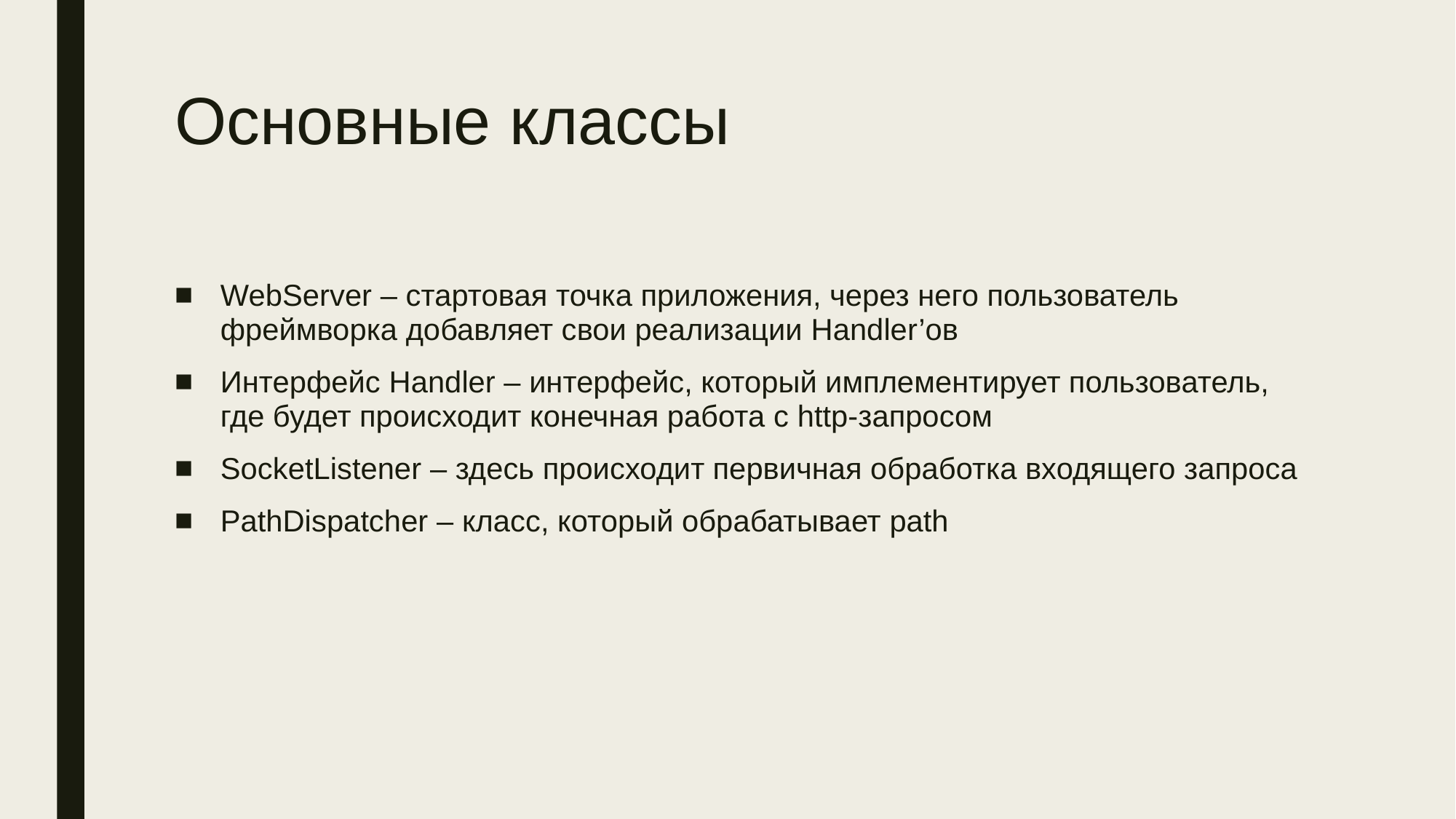

# Основные классы
WebServer – стартовая точка приложения, через него пользователь фреймворка добавляет свои реализации Handler’ов
Интерфейс Handler – интерфейс, который имплементирует пользователь, где будет происходит конечная работа с http-запросом
SocketListener – здесь происходит первичная обработка входящего запроса
PathDispatcher – класс, который обрабатывает path